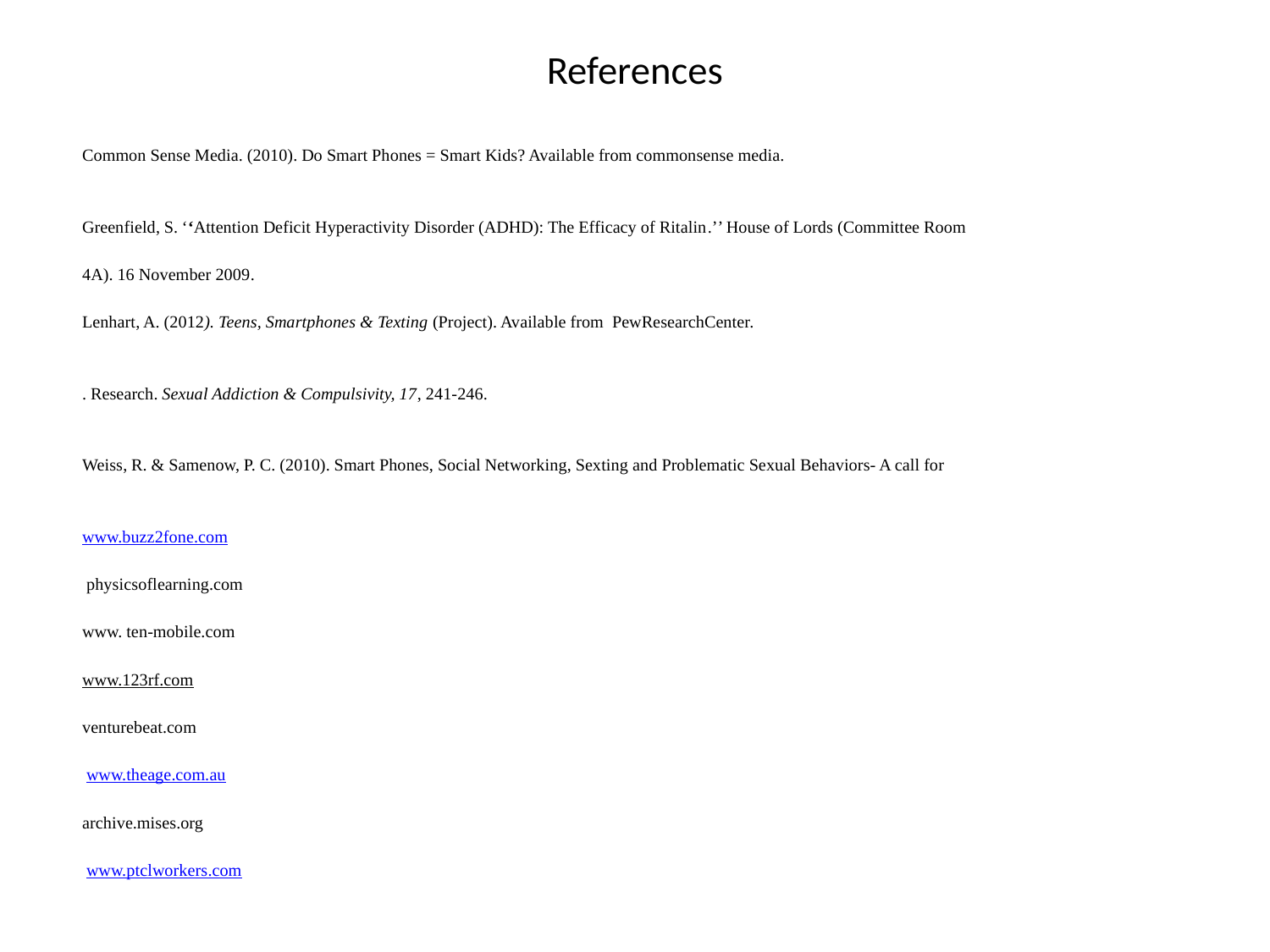

# References

Common Sense Media. (2010). Do Smart Phones = Smart Kids? Available from commonsense media.

Greenfield, S. ‘‘Attention Deficit Hyperactivity Disorder (ADHD): The Efficacy of Ritalin.’’ House of Lords (Committee Room

4A). 16 November 2009.

Lenhart, A. (2012). Teens, Smartphones & Texting (Project). Available from  PewResearchCenter.

. Research. Sexual Addiction & Compulsivity, 17, 241-246.

Weiss, R. & Samenow, P. C. (2010). Smart Phones, Social Networking, Sexting and Problematic Sexual Behaviors- A call for

www.buzz2fone.com

 physicsoflearning.com

www. ten-mobile.com

www.123rf.com

venturebeat.com

 www.theage.com.au

archive.mises.org

 www.ptclworkers.com